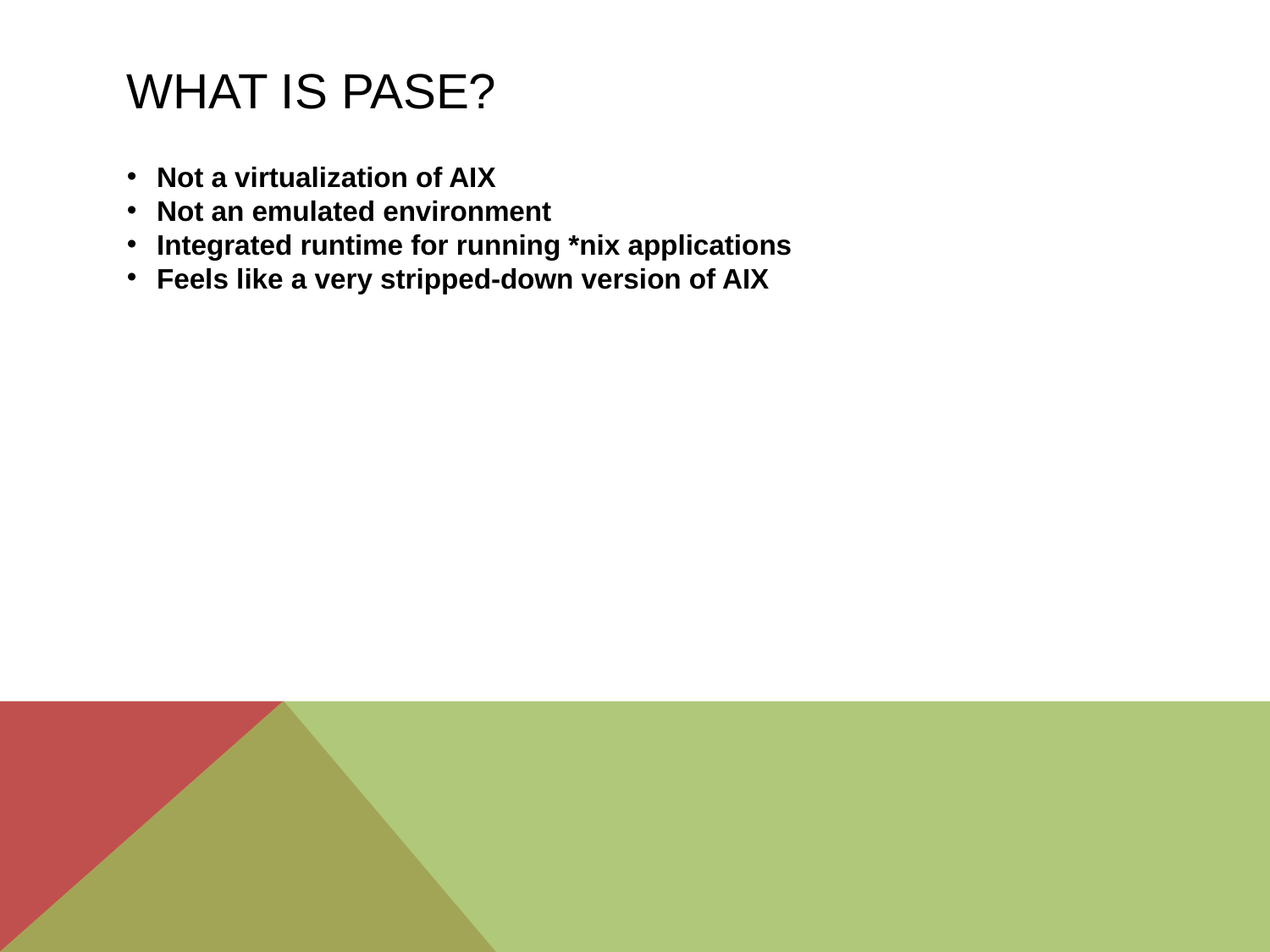

What is PASE?
Not a virtualization of AIX
Not an emulated environment
Integrated runtime for running *nix applications
Feels like a very stripped-down version of AIX